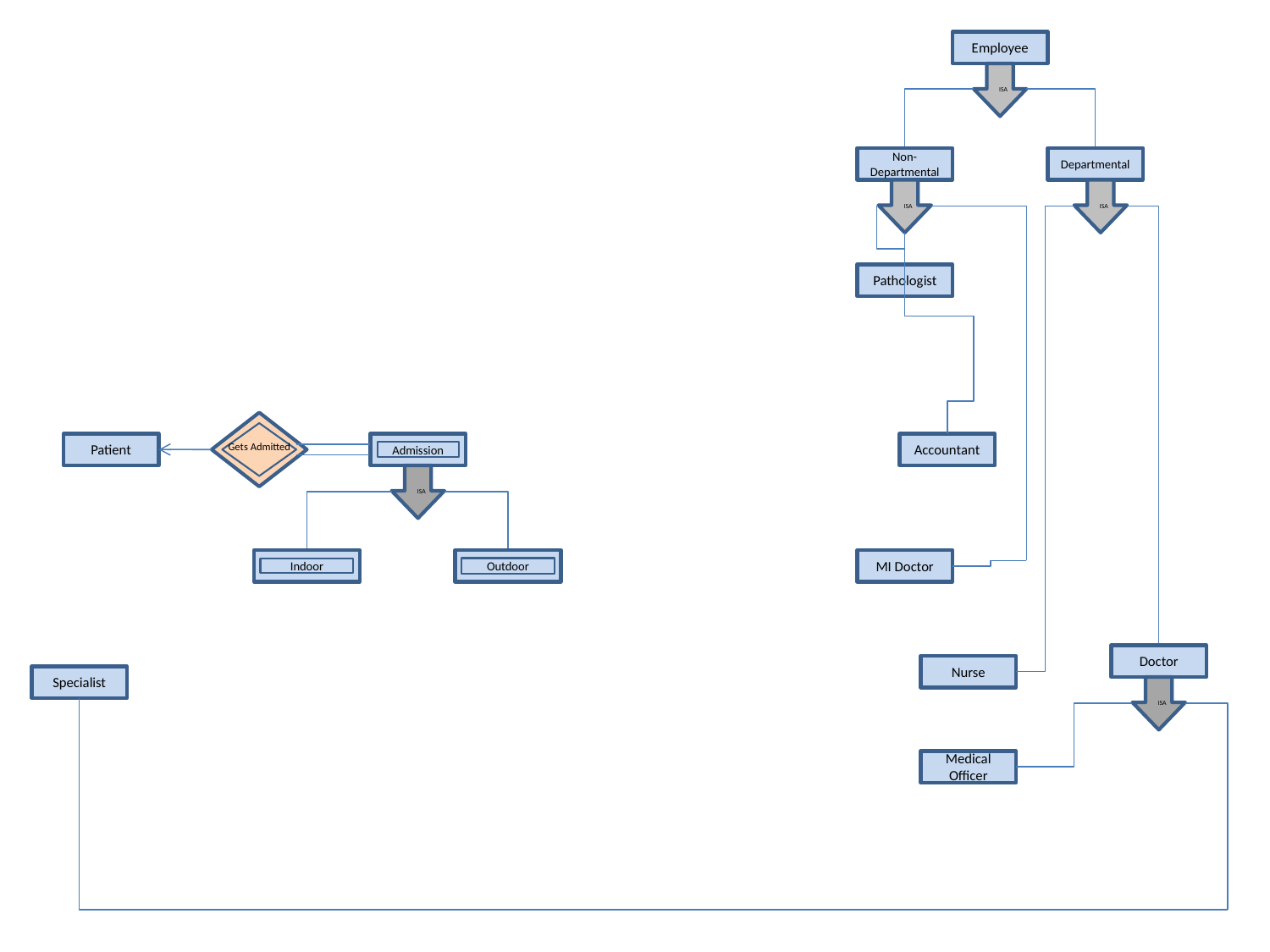

Employee

ISA

Non-
Departmental
Departmental

ISA

ISA

Pathologist

Gets Admitted
Patient

Accountant
Admission

ISA

MI Doctor
Outdoor
Indoor
Doctor
Nurse
Specialist

ISA

Medical Officer